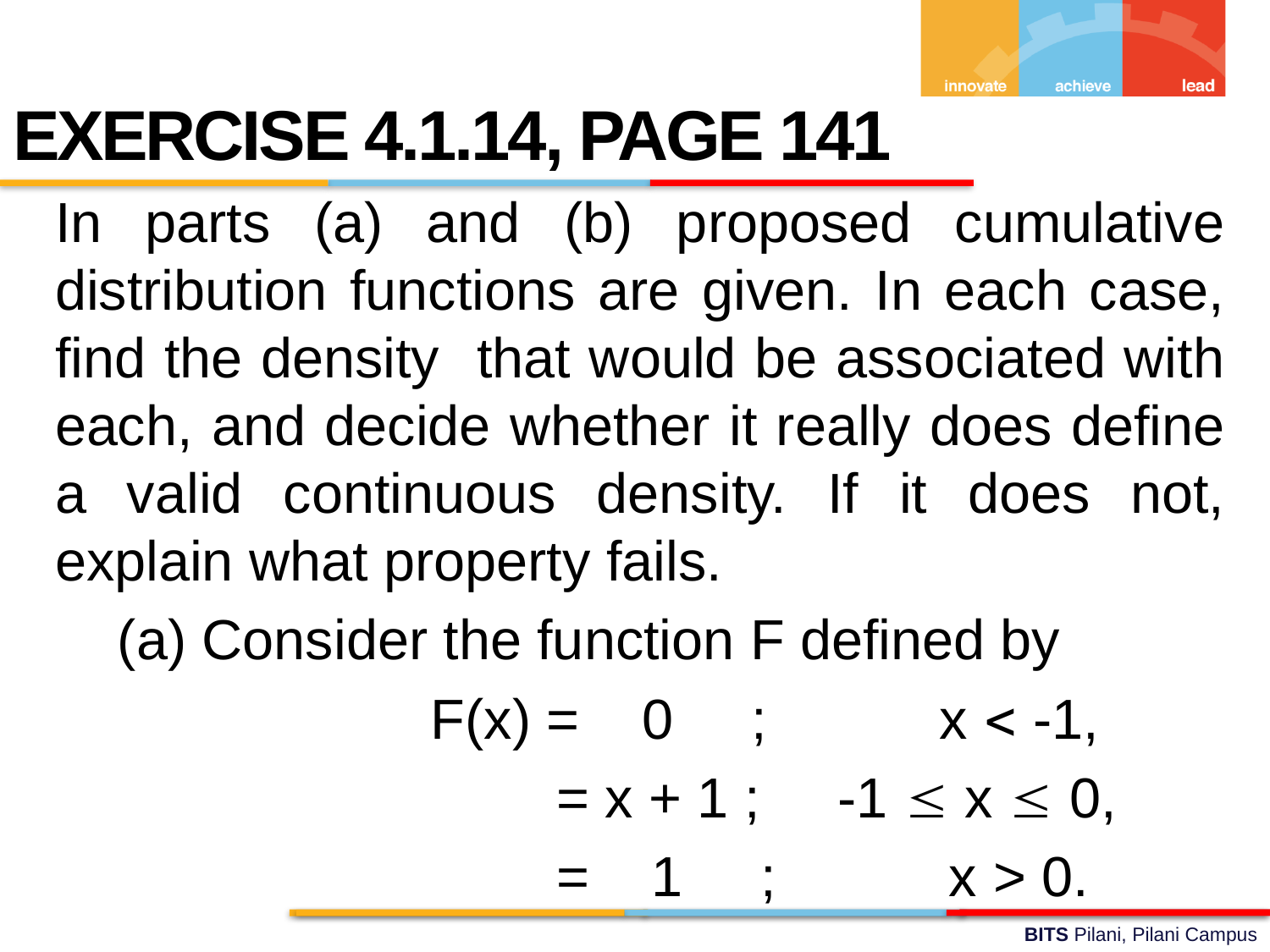

EXERCISE 4.1.14, PAGE 141
In parts (a) and (b) proposed cumulative distribution functions are given. In each case, find the density  that would be associated with each, and decide whether it really does define a valid continuous density. If it does not, explain what property fails.
    (a) Consider the function F defined by
                        F(x) =    0     ;           x < -1,
                                = x + 1 ;     -1 ≤ x ≤ 0,
                                =    1     ;           x > 0.